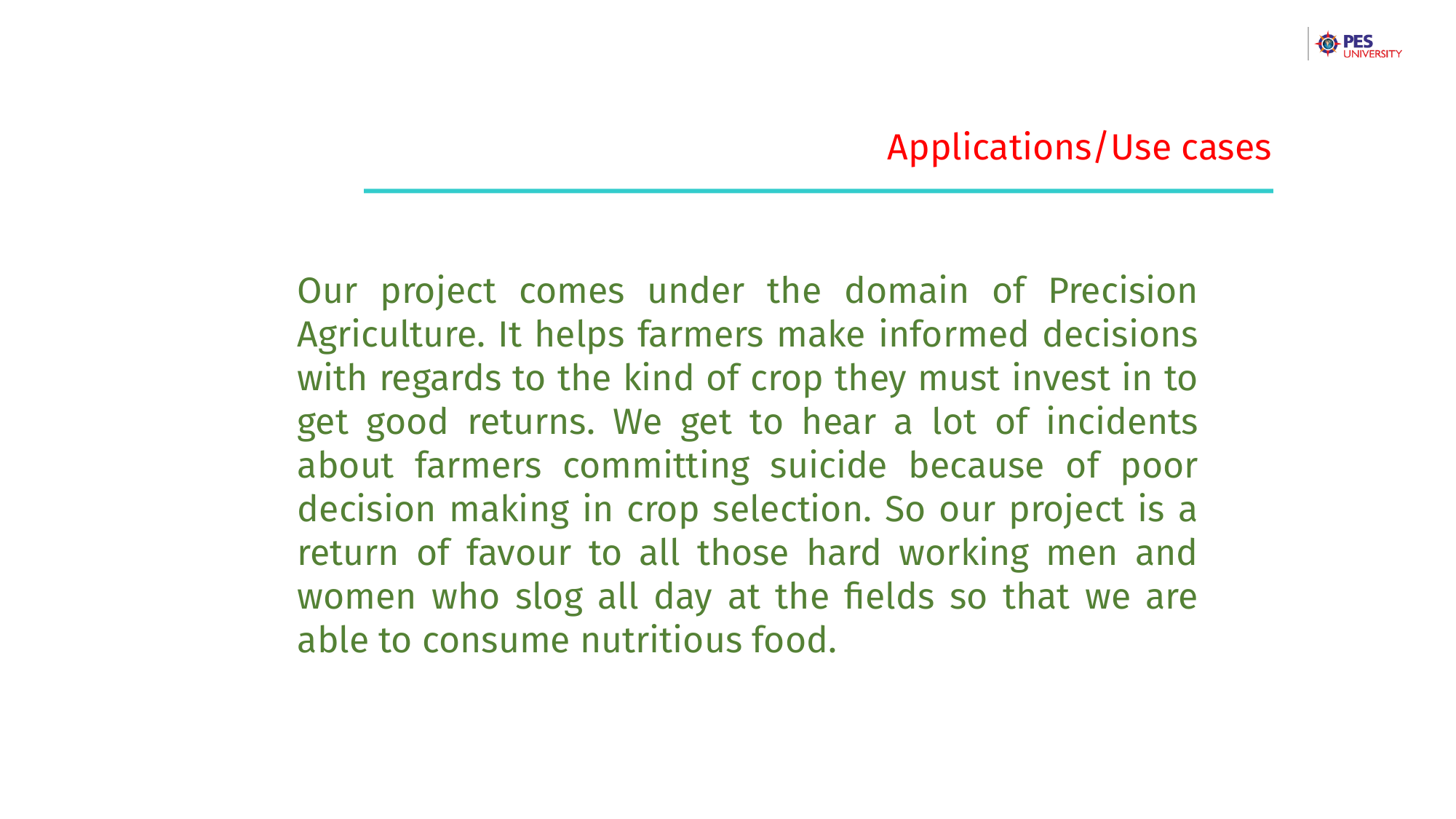

Applications/Use cases

Our project comes under the domain of Precision Agriculture. It helps farmers make informed decisions with regards to the kind of crop they must invest in to get good returns. We get to hear a lot of incidents about farmers committing suicide because of poor decision making in crop selection. So our project is a return of favour to all those hard working men and women who slog all day at the fields so that we are able to consume nutritious food.